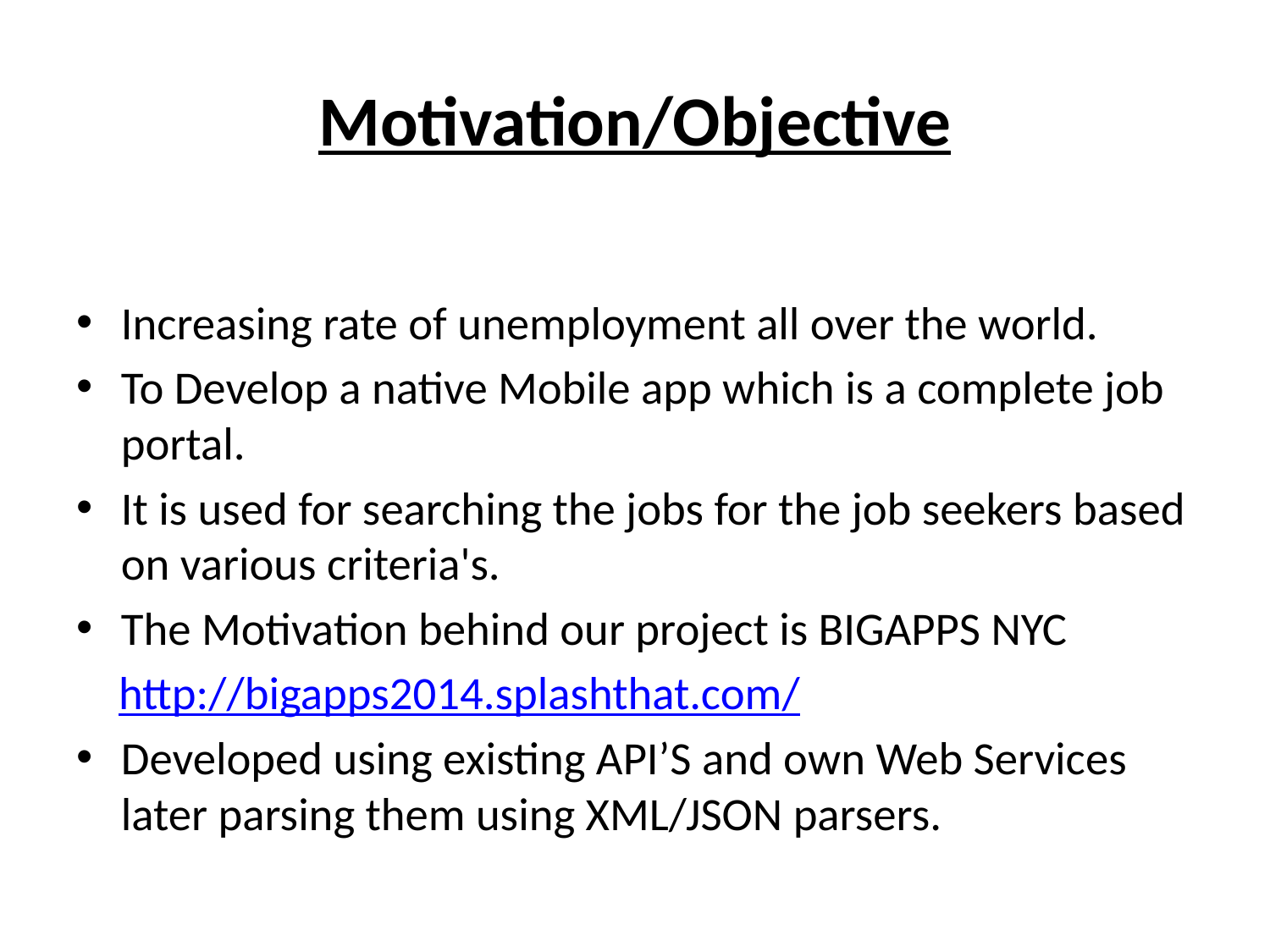

# Motivation/Objective

Increasing rate of unemployment all over the world.
To Develop a native Mobile app which is a complete job portal.
It is used for searching the jobs for the job seekers based on various criteria's.
The Motivation behind our project is BIGAPPS NYC
    http://bigapps2014.splashthat.com/
Developed using existing API’S and own Web Services later parsing them using XML/JSON parsers.